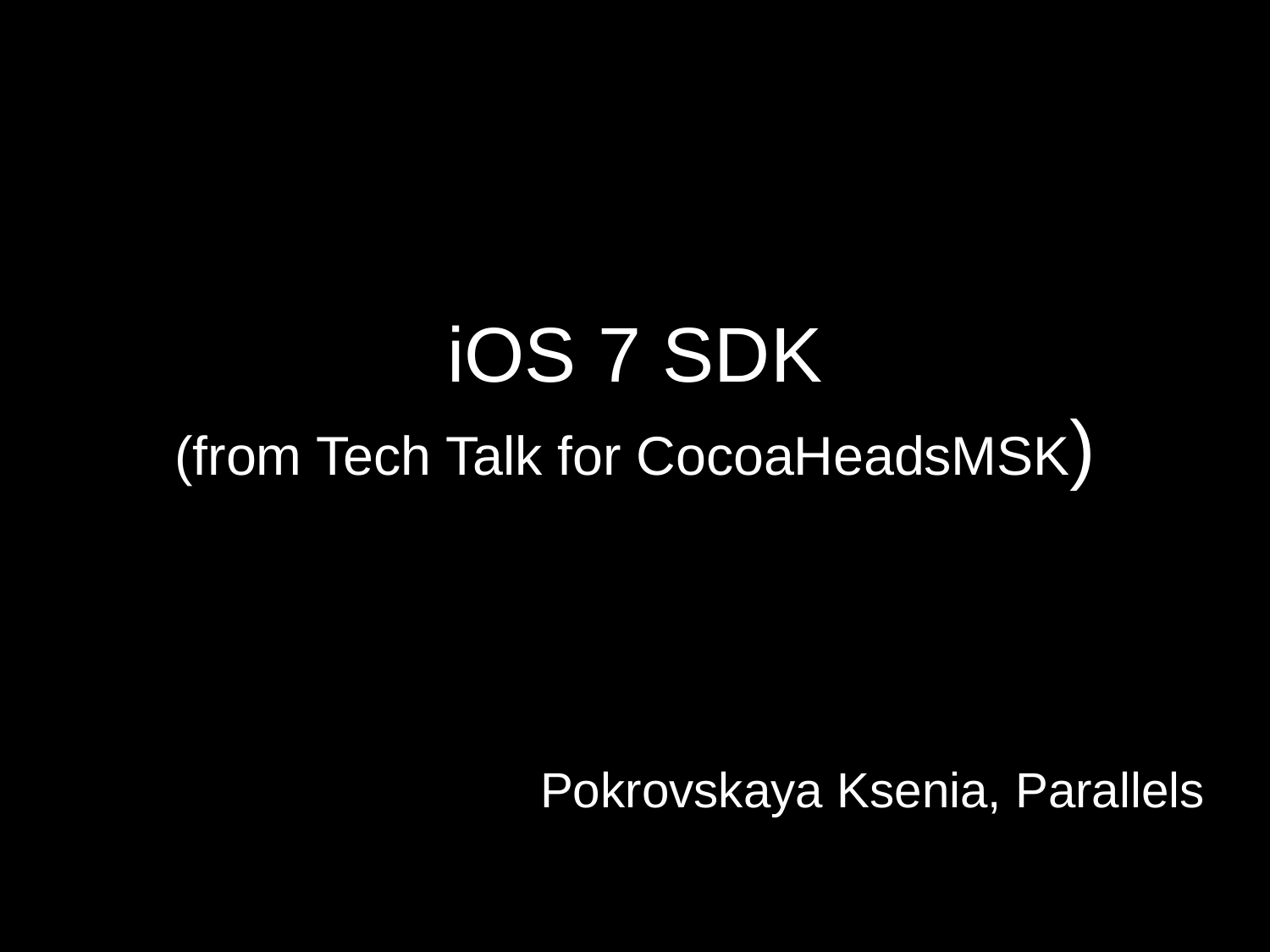

# iOS 7 SDK (from Tech Talk for CocoaHeadsMSK)
Pokrovskaya Ksenia, Parallels